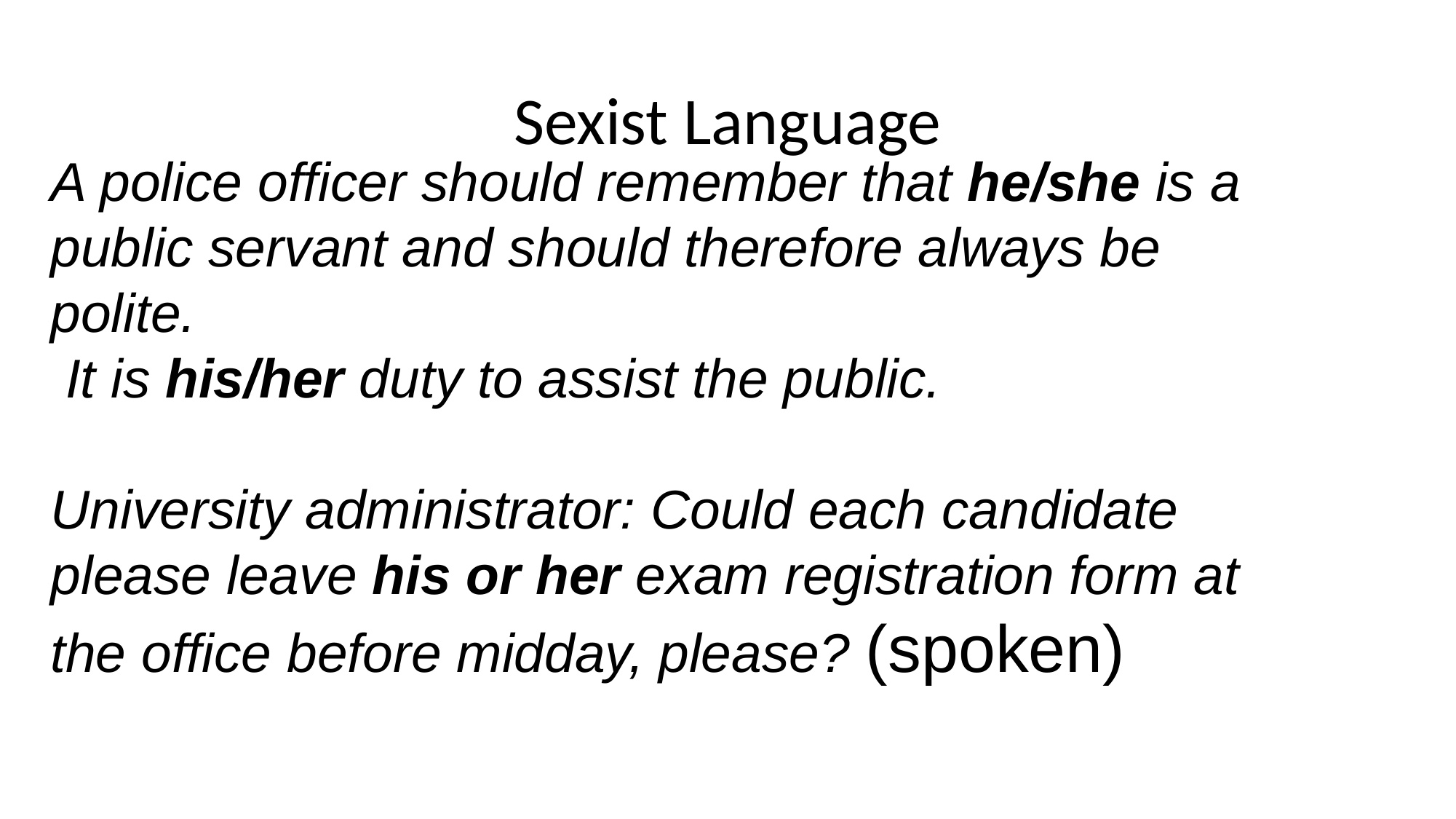

# Sexist Language
A police officer should remember that he/she is a public servant and should therefore always be polite.
 It is his/her duty to assist the public.

University administrator: Could each candidate please leave his or her exam registration form at the office before midday, please? (spoken)